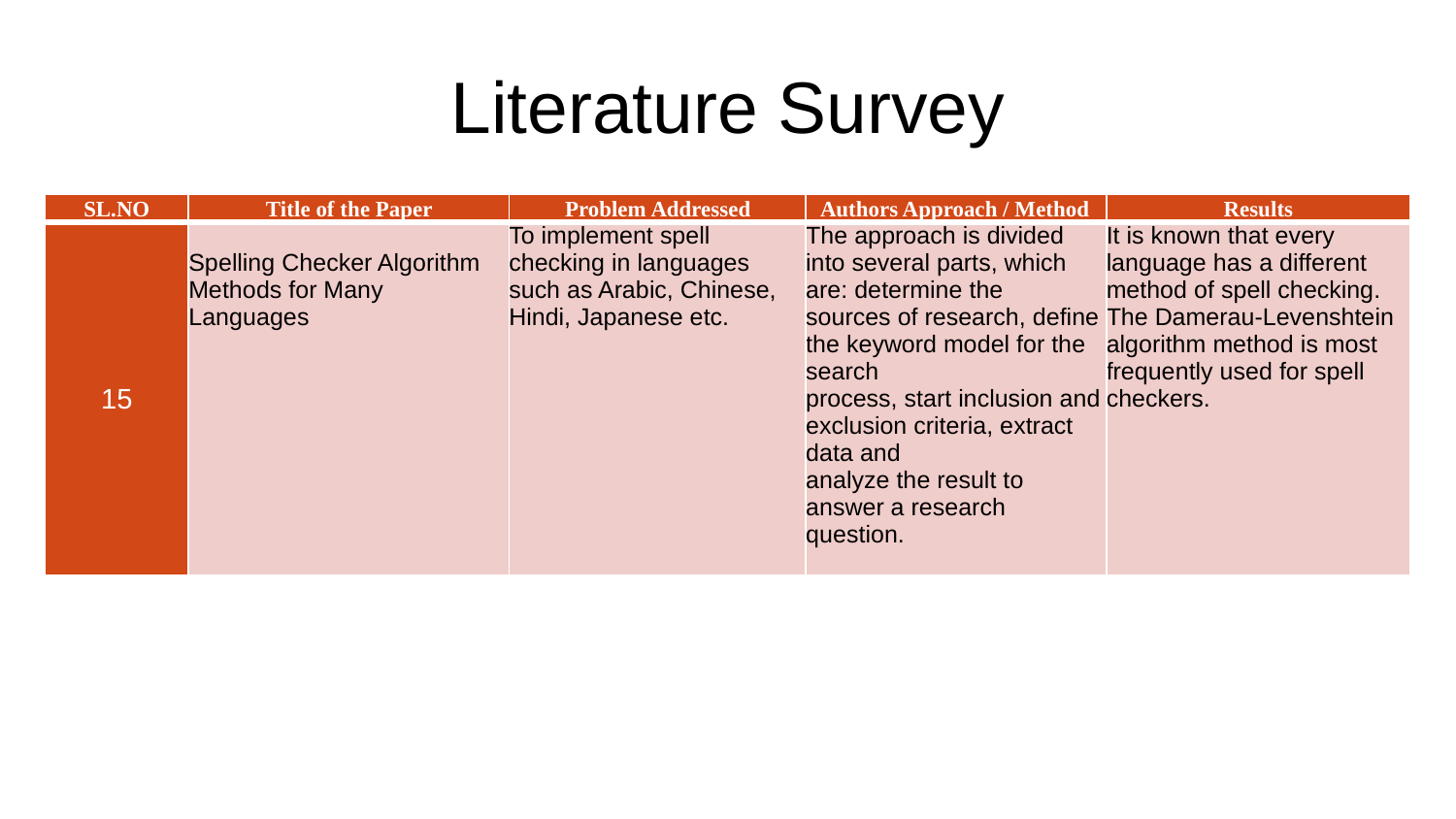

# Literature Survey
| SL.NO | Title of the Paper | Problem Addressed | Authors Approach / Method | Results |
| --- | --- | --- | --- | --- |
| 15 | Spelling Checker Algorithm Methods for Many Languages | To implement spell checking in languages such as Arabic, Chinese, Hindi, Japanese etc. | The approach is divided into several parts, which are: determine the sources of research, define the keyword model for the search process, start inclusion and exclusion criteria, extract data and analyze the result to answer a research question. | It is known that every language has a different method of spell checking. The Damerau-Levenshtein algorithm method is most frequently used for spell checkers. |